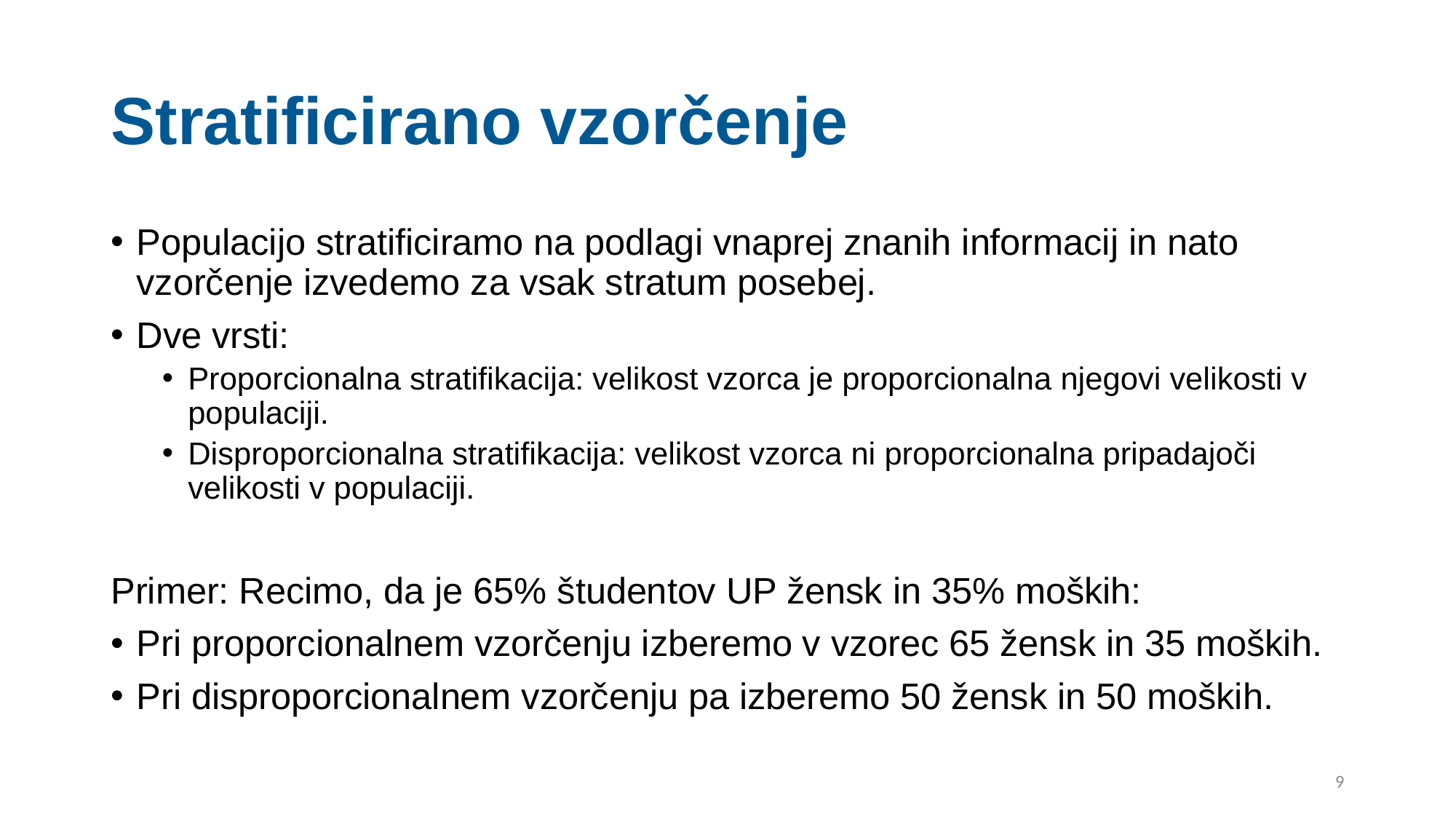

# Stratificirano vzorčenje
Populacijo stratificiramo na podlagi vnaprej znanih informacij in nato vzorčenje izvedemo za vsak stratum posebej.
Dve vrsti:
Proporcionalna stratifikacija: velikost vzorca je proporcionalna njegovi velikosti v populaciji.
Disproporcionalna stratifikacija: velikost vzorca ni proporcionalna pripadajoči velikosti v populaciji.

Primer: Recimo, da je 65% študentov UP žensk in 35% moških:
Pri proporcionalnem vzorčenju izberemo v vzorec 65 žensk in 35 moških.
Pri disproporcionalnem vzorčenju pa izberemo 50 žensk in 50 moških.
9